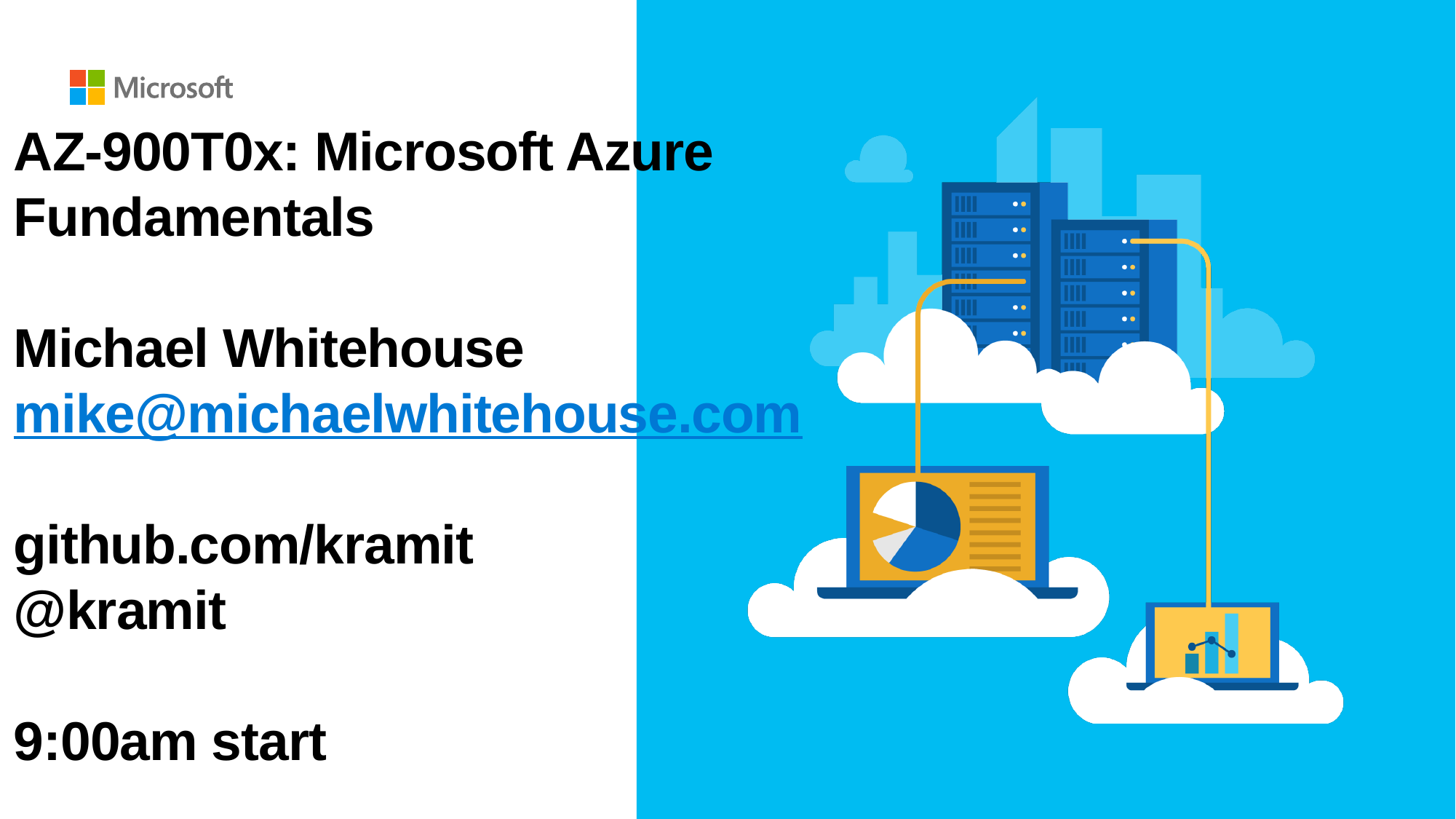

# AZ-900T0x: Microsoft Azure Fundamentals Michael Whitehouse mike@michaelwhitehouse.com github.com/kramit @kramit 9:00am start